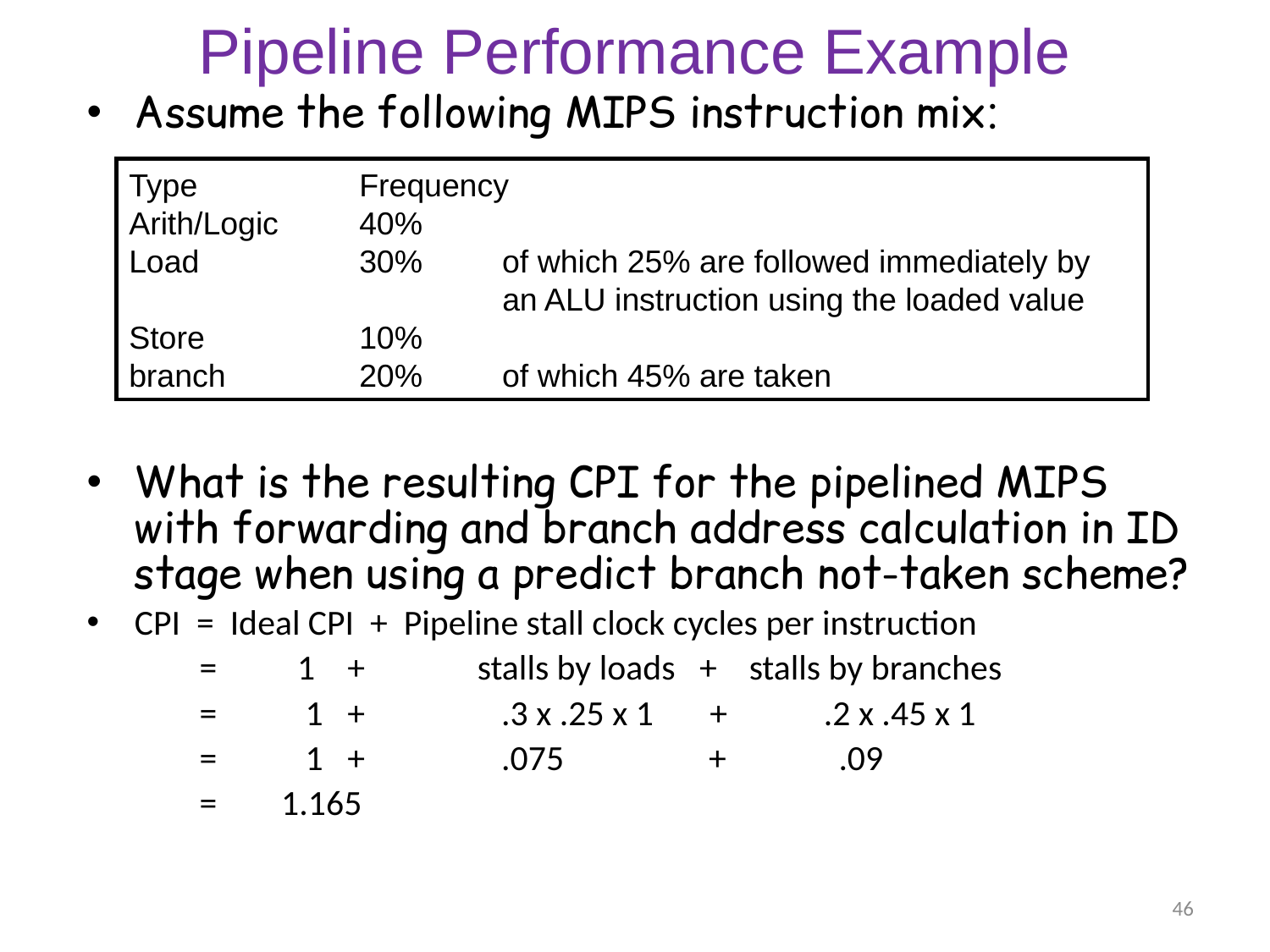

# Pipeline Performance Example
Assume the following MIPS instruction mix:

What is the resulting CPI for the pipelined MIPS with forwarding and branch address calculation in ID stage when using a predict branch not-taken scheme?
CPI  =  Ideal CPI  +  Pipeline stall clock cycles per instruction
              =          1    +              stalls by loads   +    stalls by branches
              =           1   +                 .3 x .25 x 1       +            .2 x .45 x 1
              =           1   +                 .075                  +              .09
              =        1.165
Type	Frequency
Arith/Logic	40%
Load	30%         of which 25% are followed immediately by
                                          an ALU instruction using the loaded value
Store	10%
branch	20%         of which 45% are taken
46